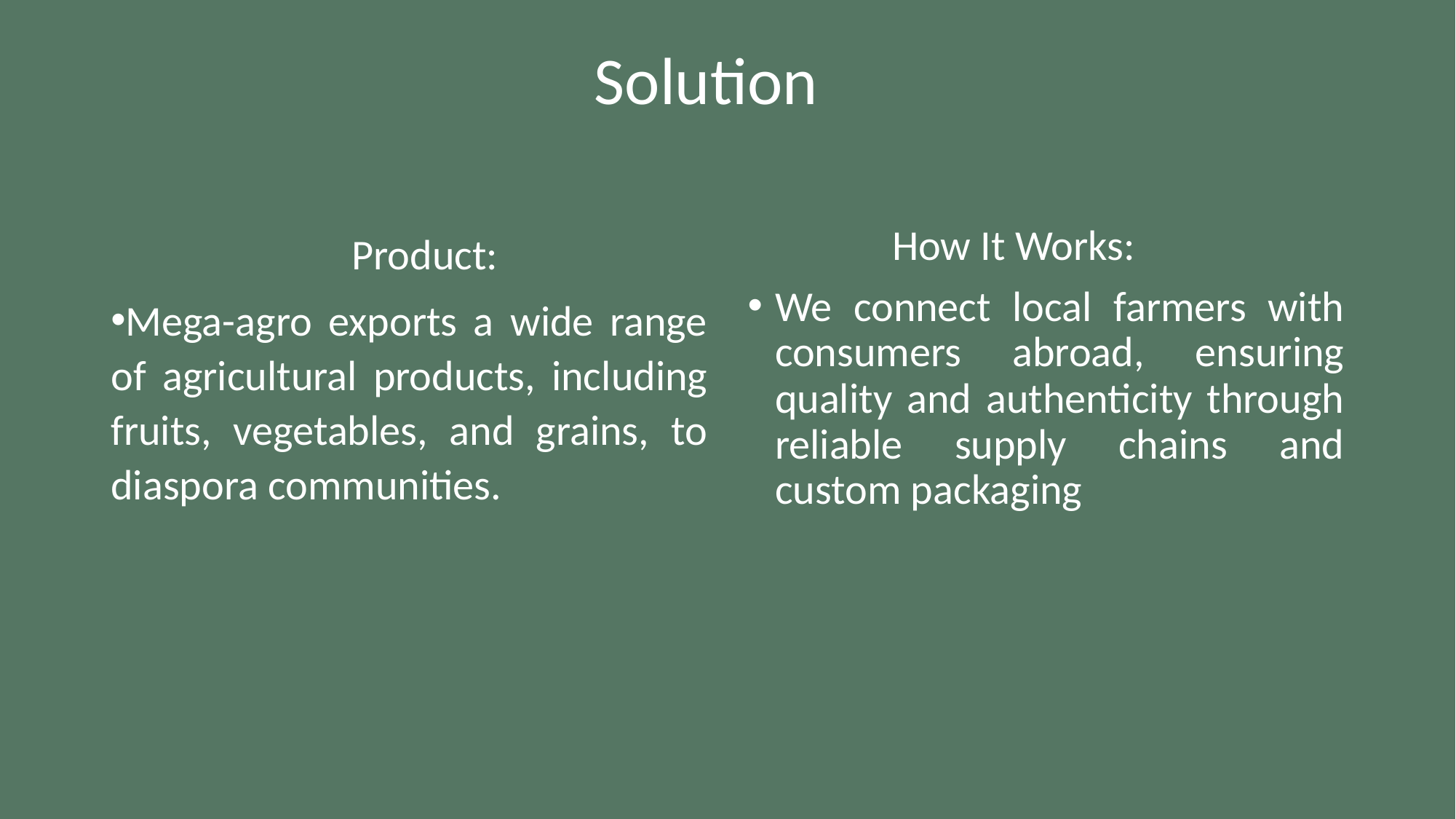

# Solution
                         Product:
Mega-agro exports a wide range of agricultural products, including fruits, vegetables, and grains, to diaspora communities.

               How It Works:
We connect local farmers with consumers abroad, ensuring quality and authenticity through reliable supply chains and custom packaging